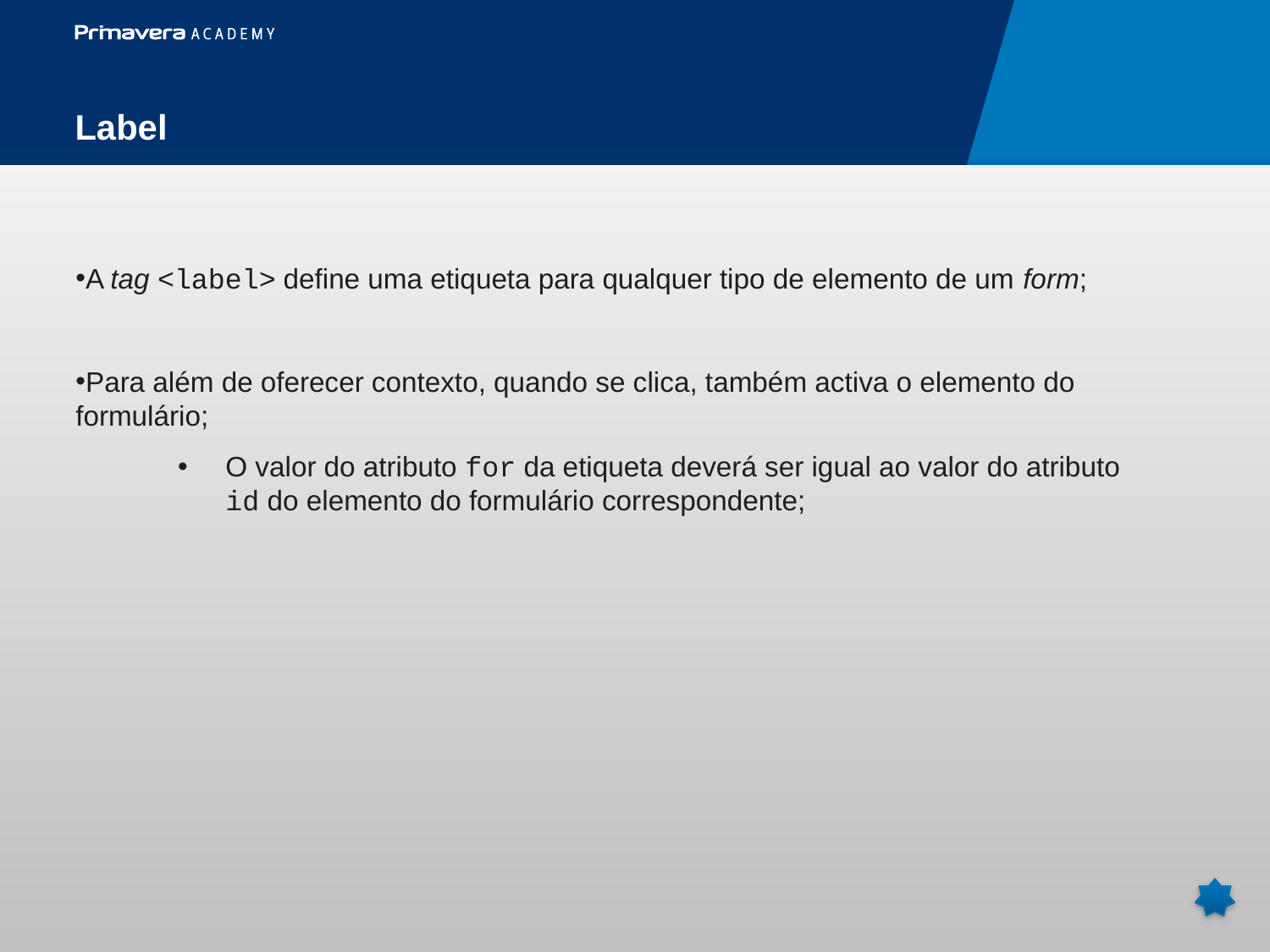

Label
A tag <label> define uma etiqueta para qualquer tipo de elemento de um form;

Para além de oferecer contexto, quando se clica, também activa o elemento do formulário;
O valor do atributo for da etiqueta deverá ser igual ao valor do atributo id do elemento do formulário correspondente;